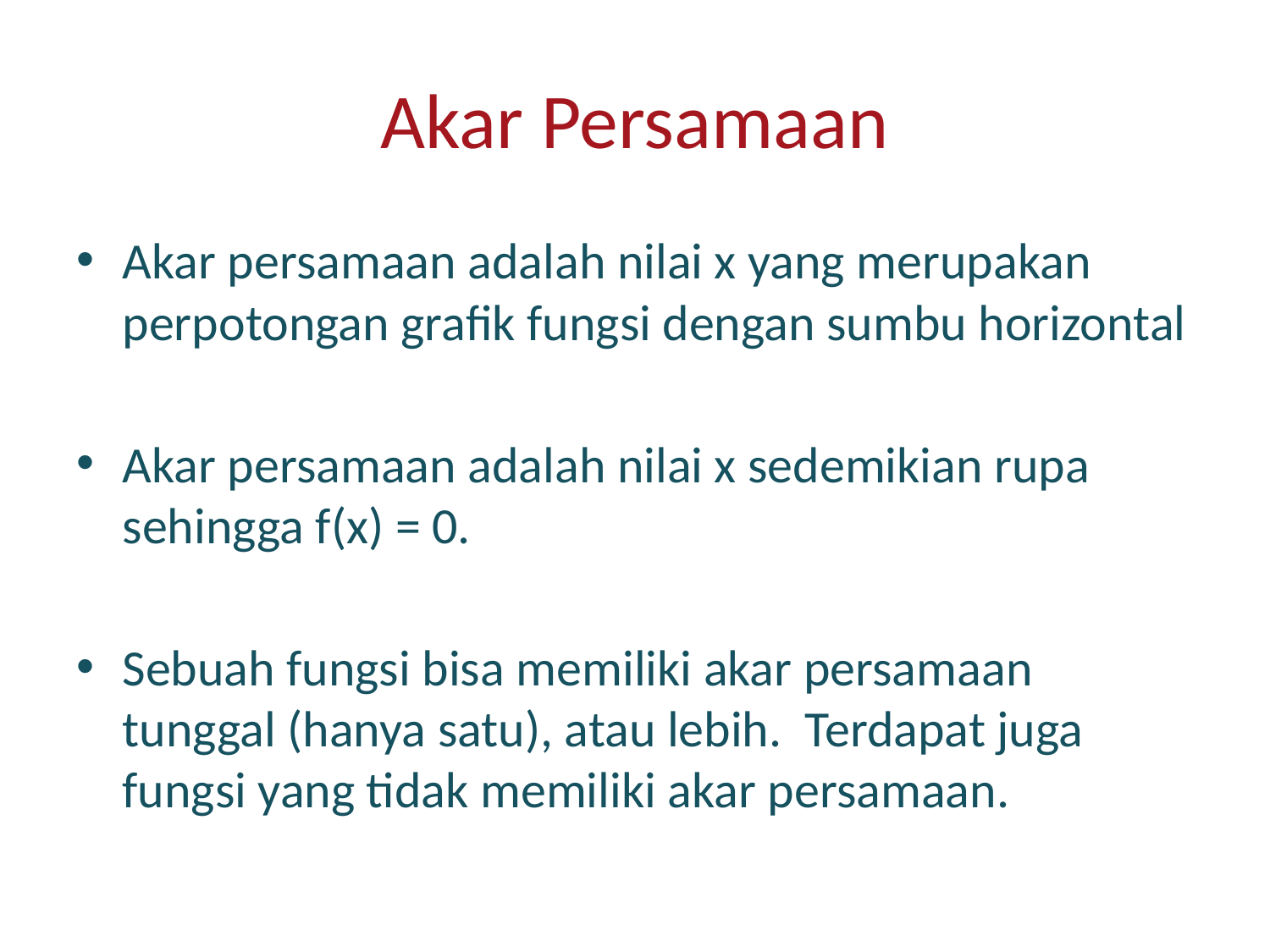

# Akar Persamaan
Akar persamaan adalah nilai x yang merupakan perpotongan grafik fungsi dengan sumbu horizontal

Akar persamaan adalah nilai x sedemikian rupa sehingga f(x) = 0.

Sebuah fungsi bisa memiliki akar persamaan tunggal (hanya satu), atau lebih.  Terdapat juga fungsi yang tidak memiliki akar persamaan.